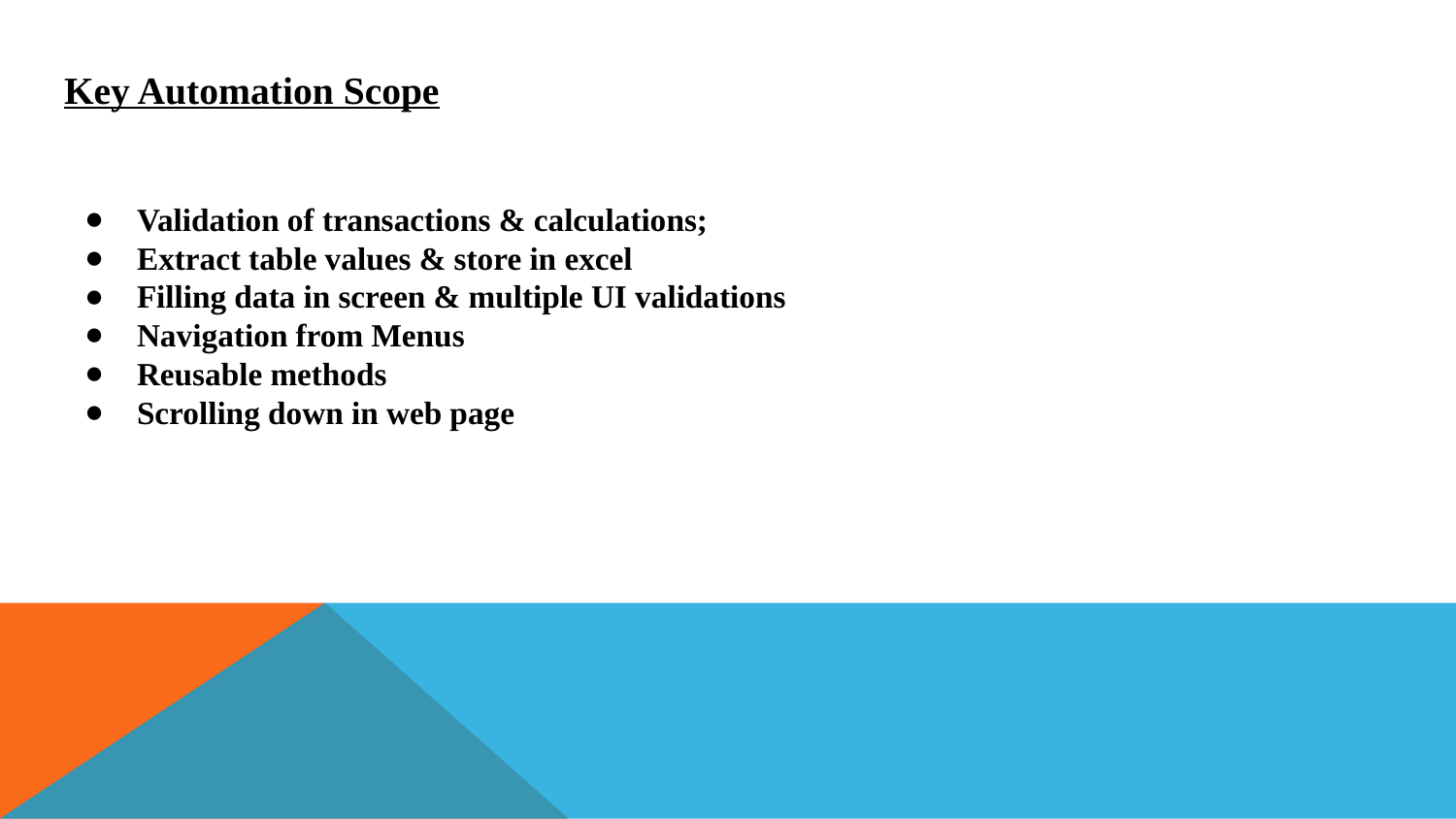

Key Automation Scope

Validation of transactions & calculations;
Extract table values & store in excel
Filling data in screen & multiple UI validations
Navigation from Menus
Reusable methods
Scrolling down in web page